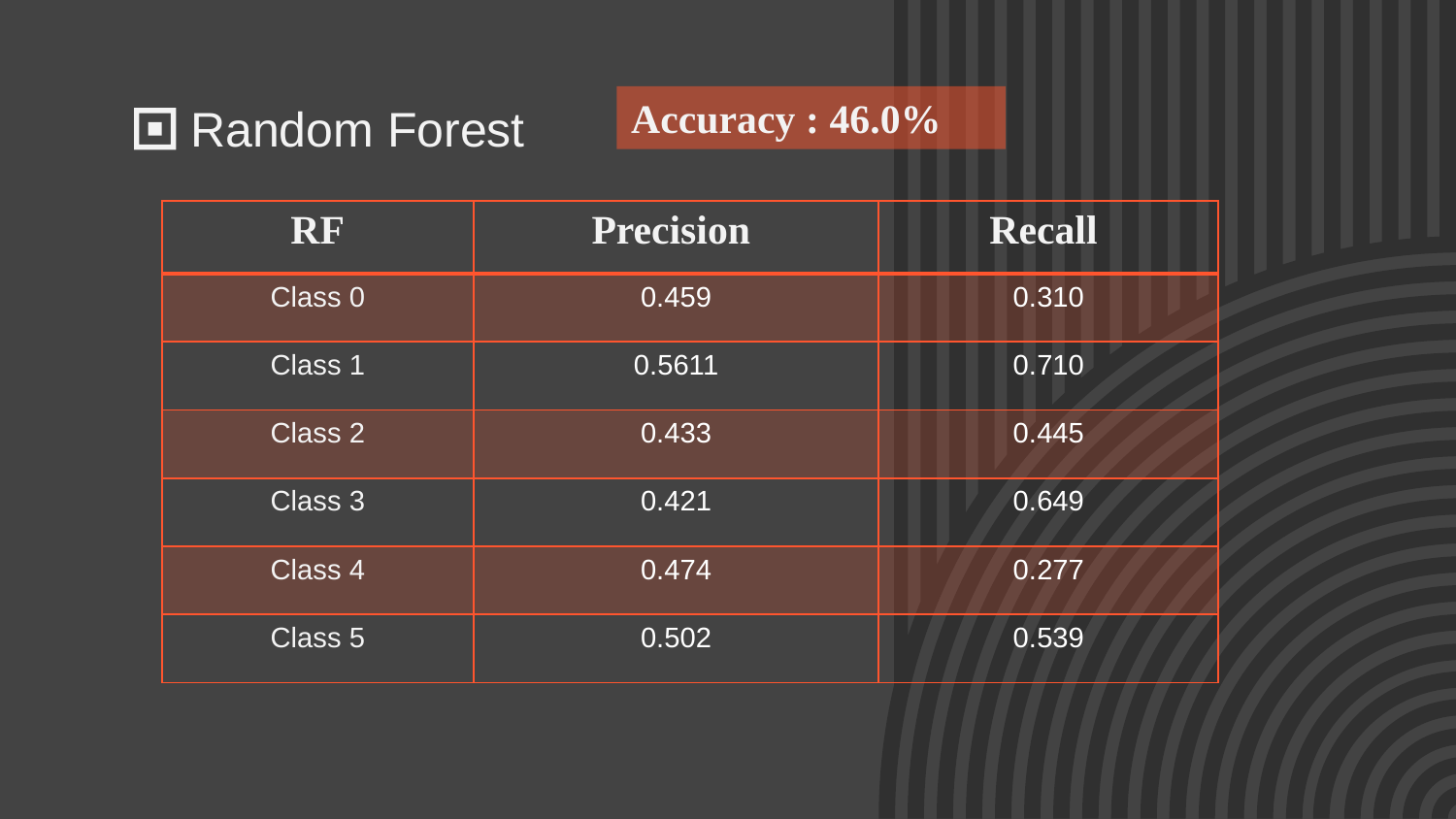

# Random Forest
Accuracy : 46.0%

| RF | Precision | Recall |
| --- | --- | --- |
| Class 0 | 0.459 | 0.310 |
| Class 1 | 0.5611 | 0.710 |
| Class 2 | 0.433 | 0.445 |
| Class 3 | 0.421 | 0.649 |
| Class 4 | 0.474 | 0.277 |
| Class 5 | 0.502 | 0.539 |